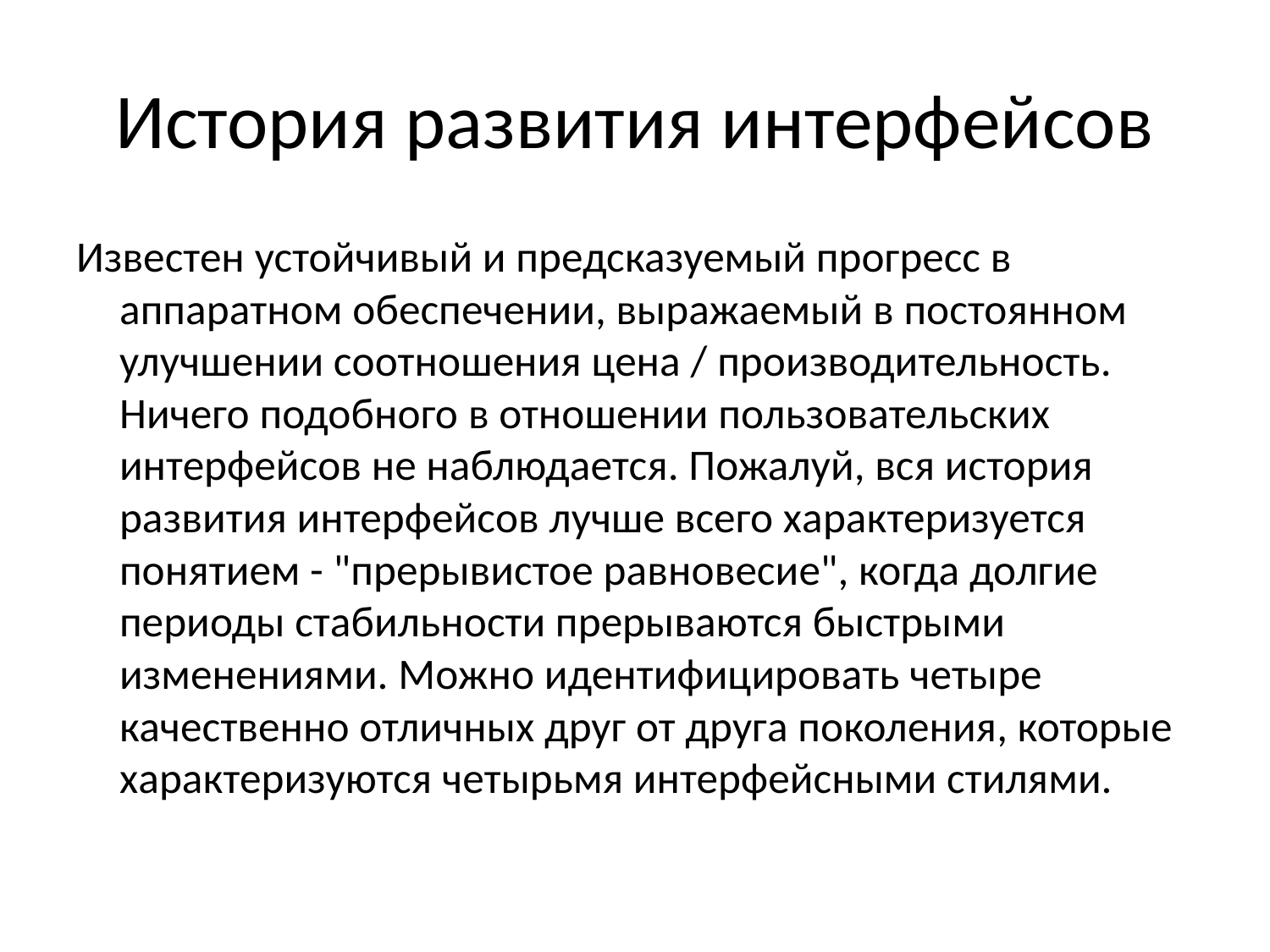

# История развития интерфейсов
Известен устойчивый и предсказуемый прогресс в аппаратном обеспечении, выражаемый в постоянном улучшении соотношения цена / производительность. Ничего подобного в отношении пользовательских интерфейсов не наблюдается. Пожалуй, вся история развития интерфейсов лучше всего характеризуется понятием - "прерывистое равновесие", когда долгие периоды стабильности прерываются быстрыми изменениями. Можно идентифицировать четыре качественно отличных друг от друга поколения, которые характеризуются четырьмя интерфейсными стилями.